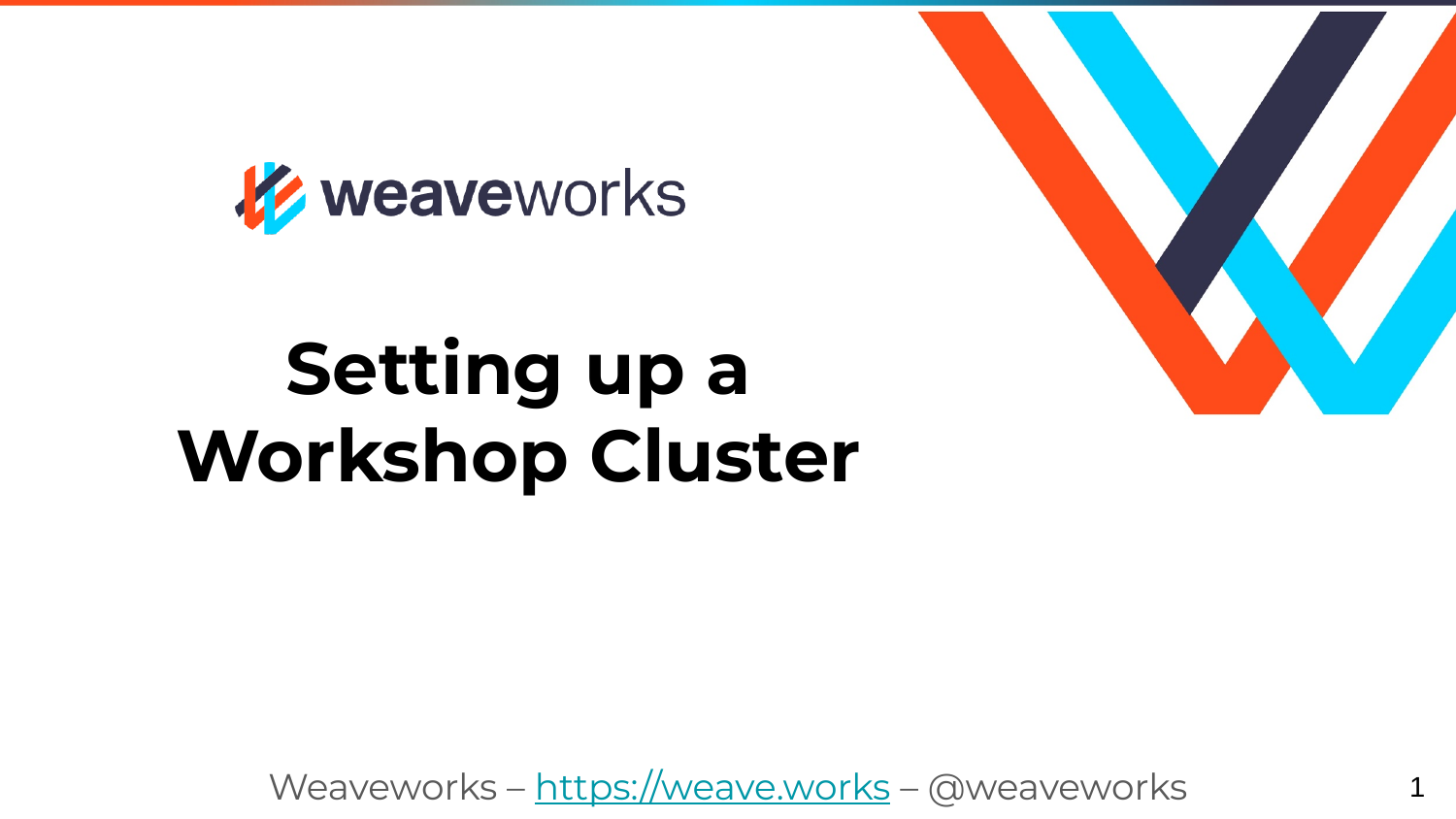

# Setting up a Workshop Cluster
Weaveworks – https://weave.works – @weaveworks
1